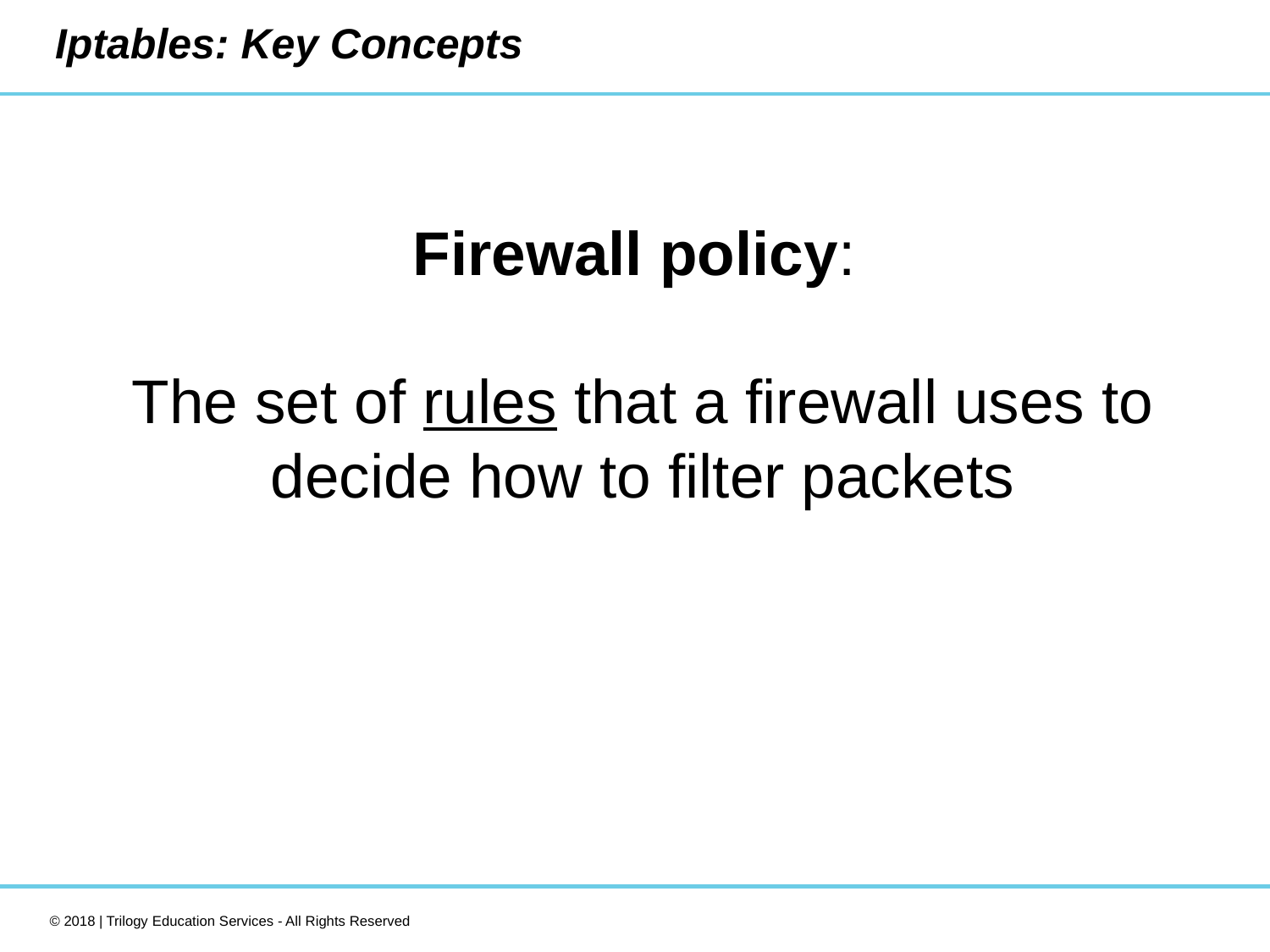

# Iptables: Key Concepts

Firewall policy:

The set of rules that a firewall uses to decide how to filter packets